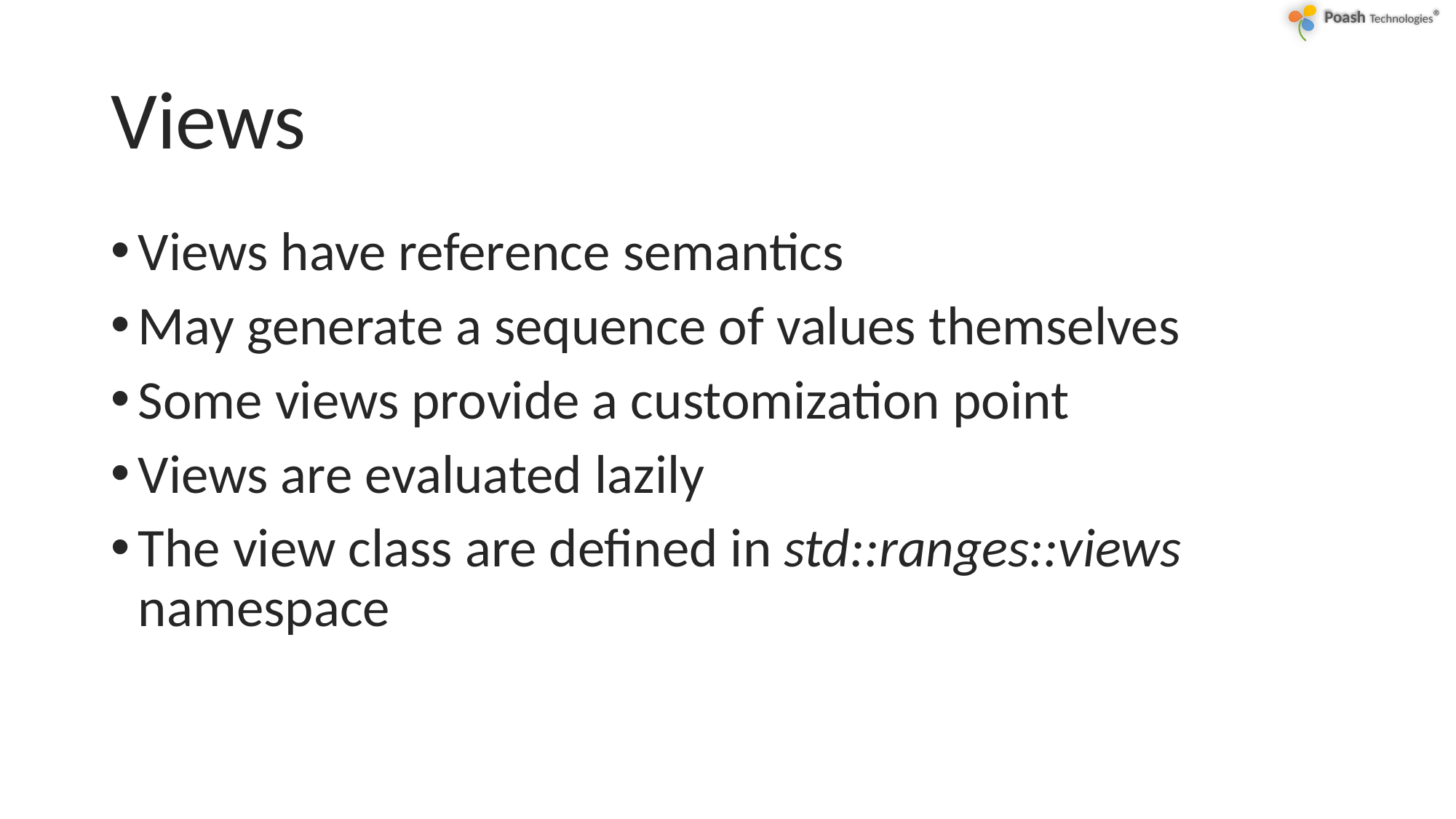

# Views
Views have reference semantics
May generate a sequence of values themselves
Some views provide a customization point
Views are evaluated lazily
The view class are defined in std::ranges::views namespace